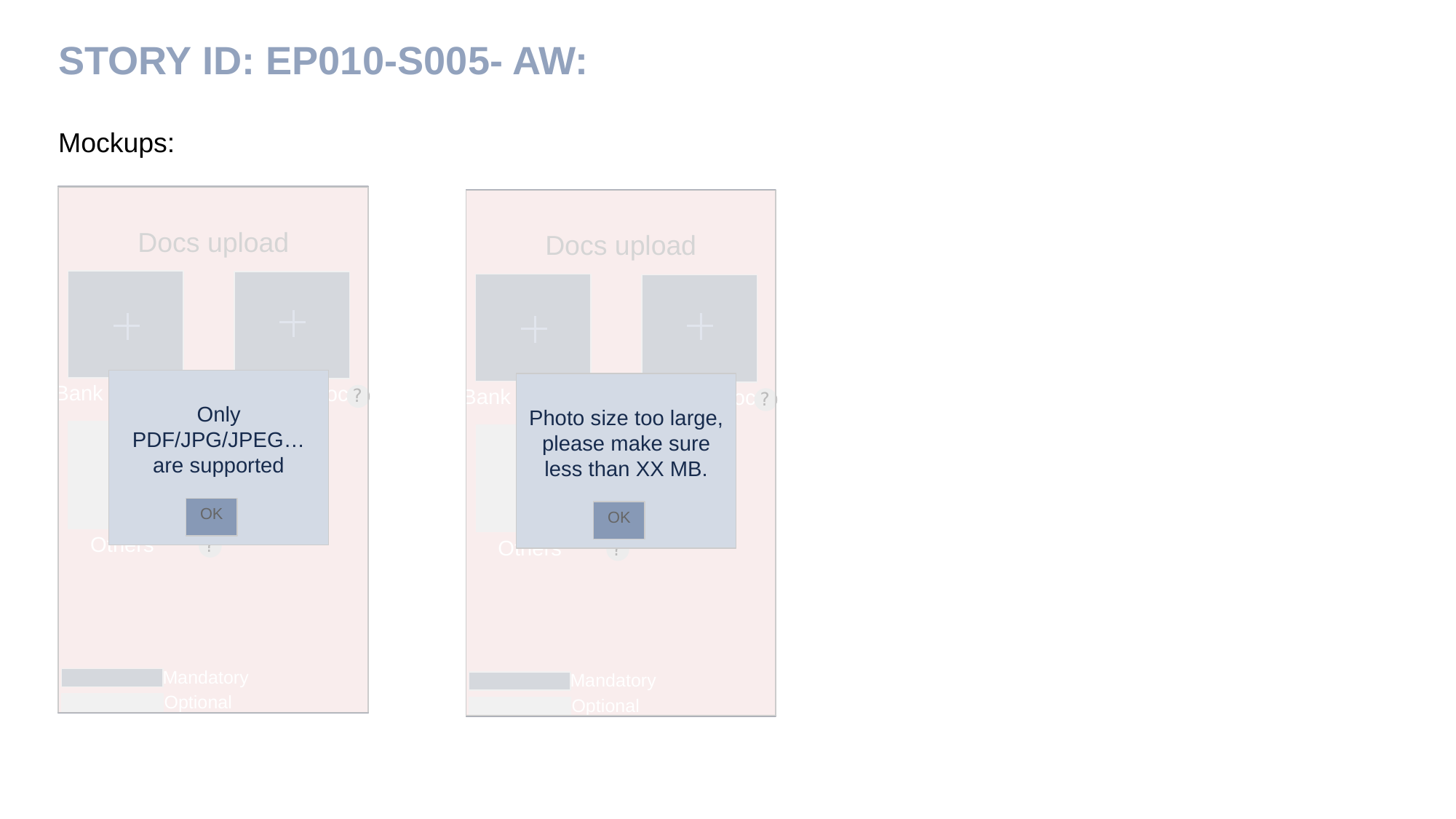

# Story ID: EP010-S005- AW:
Mockups:

Docs upload

Docs upload

Only PDF/JPG/JPEG… are supported

Photo size too large, please make sure less than XX MB.
Bank Statement
Property docs
Bank Statement
?
Property docs
?
?
?

OK
OK
Others
?
Others
?

Mandatory
Mandatory

Optional
Optional